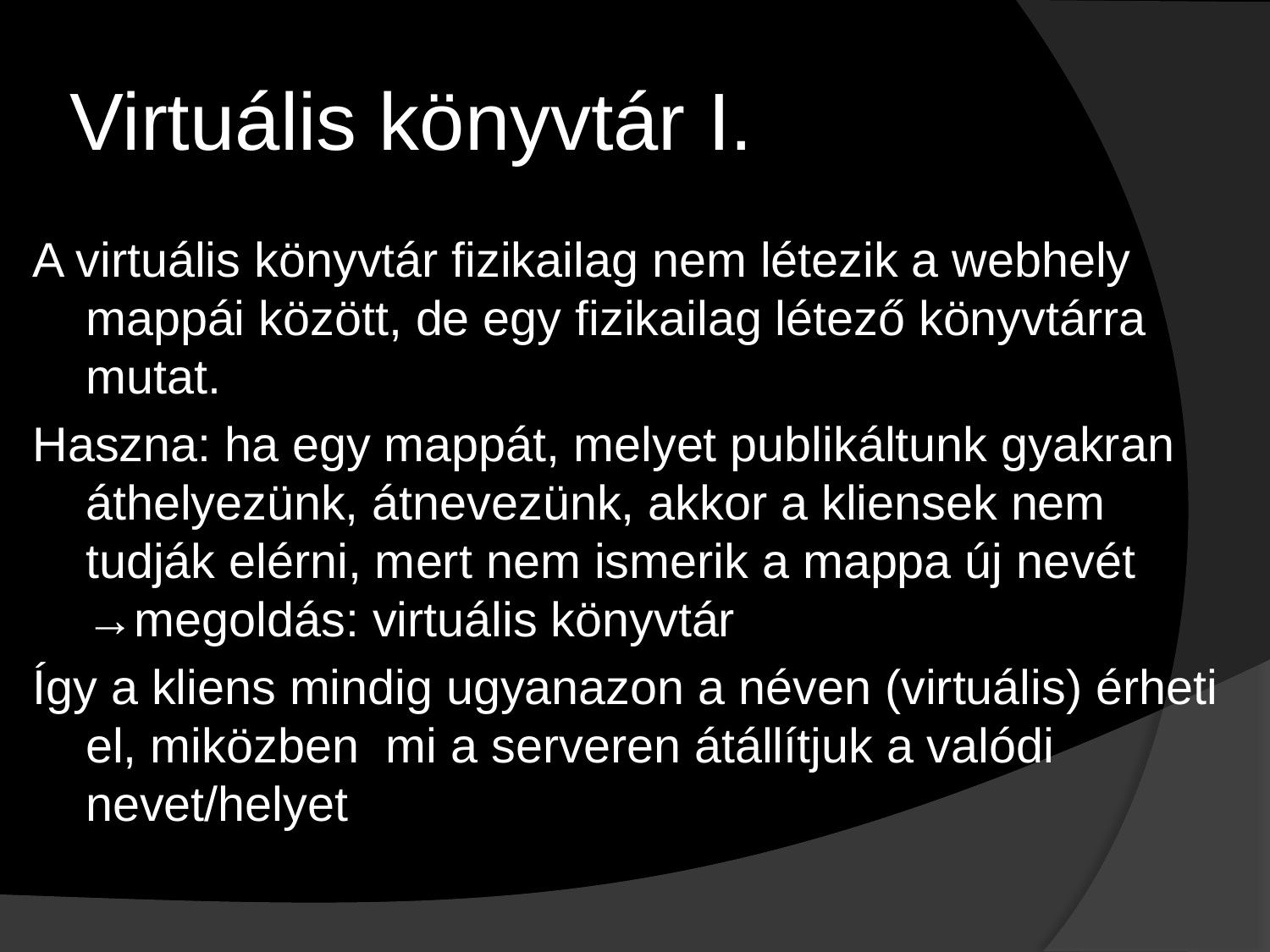

# Virtuális könyvtár I.
A virtuális könyvtár fizikailag nem létezik a webhely mappái között, de egy fizikailag létező könyvtárra mutat.
Haszna: ha egy mappát, melyet publikáltunk gyakran áthelyezünk, átnevezünk, akkor a kliensek nem tudják elérni, mert nem ismerik a mappa új nevét
	→megoldás: virtuális könyvtár
Így a kliens mindig ugyanazon a néven (virtuális) érheti el, miközben  mi a serveren átállítjuk a valódi nevet/helyet